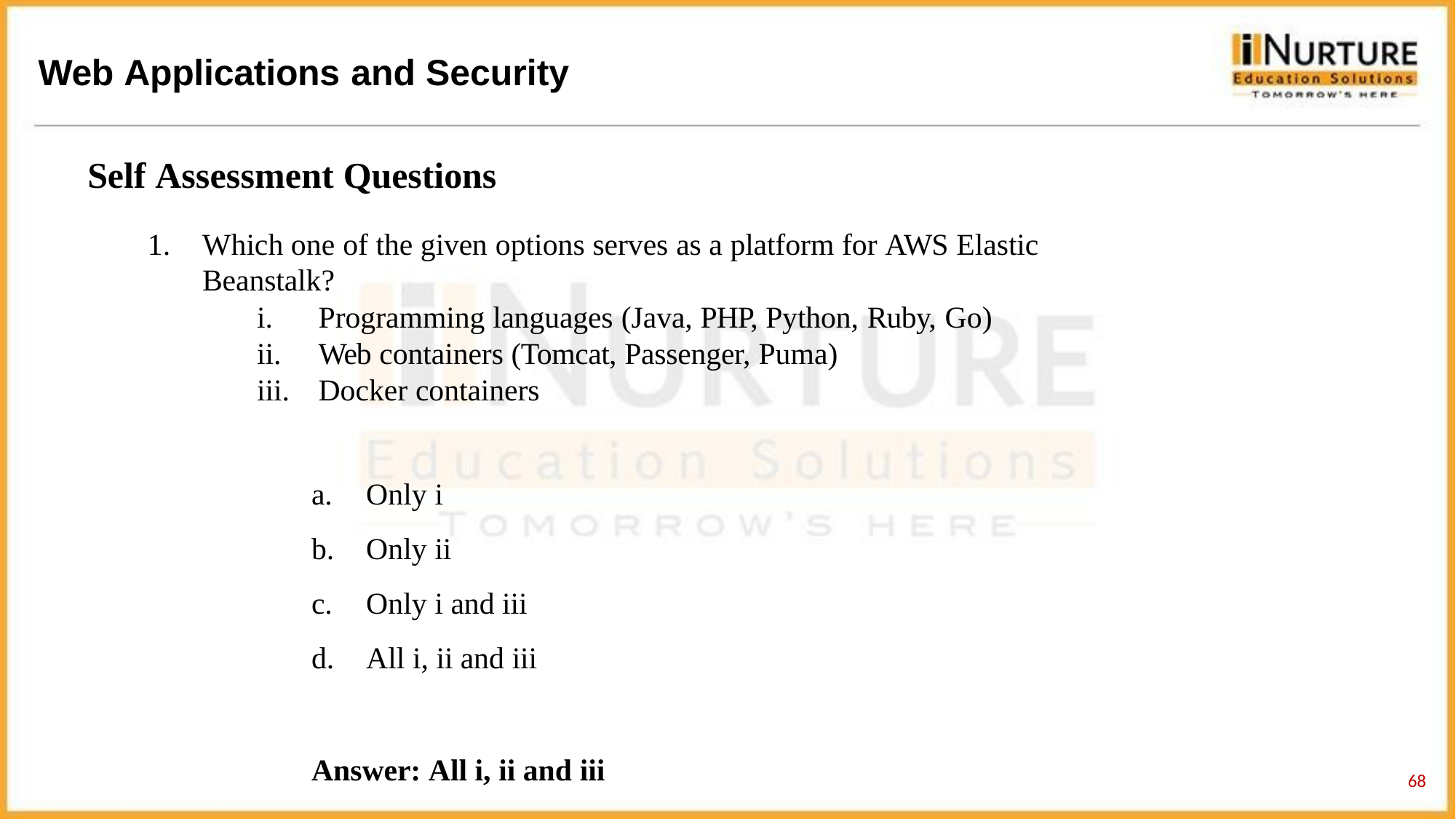

# Web Applications and Security
Self Assessment Questions
Which one of the given options serves as a platform for AWS Elastic Beanstalk?
Programming languages (Java, PHP, Python, Ruby, Go)
Web containers (Tomcat, Passenger, Puma)
Docker containers

Only i
Only ii
Only i and iii
All i, ii and iii

Answer: All i, ii and iii
68